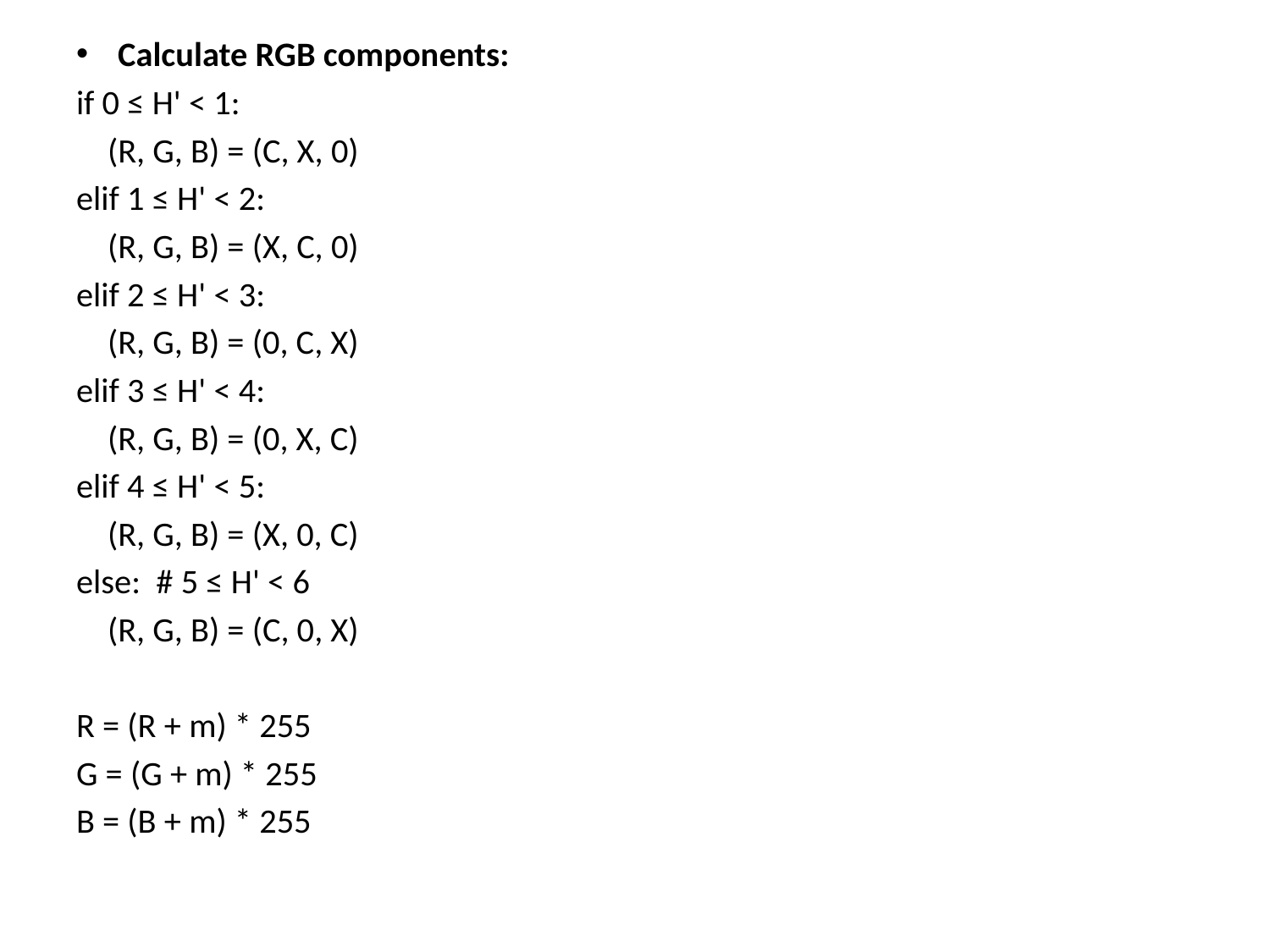

Calculate RGB components:
if 0 ≤ H' < 1:
    (R, G, B) = (C, X, 0)
elif 1 ≤ H' < 2:
    (R, G, B) = (X, C, 0)
elif 2 ≤ H' < 3:
    (R, G, B) = (0, C, X)
elif 3 ≤ H' < 4:
    (R, G, B) = (0, X, C)
elif 4 ≤ H' < 5:
    (R, G, B) = (X, 0, C)
else:  # 5 ≤ H' < 6
    (R, G, B) = (C, 0, X)

R = (R + m) * 255
G = (G + m) * 255
B = (B + m) * 255